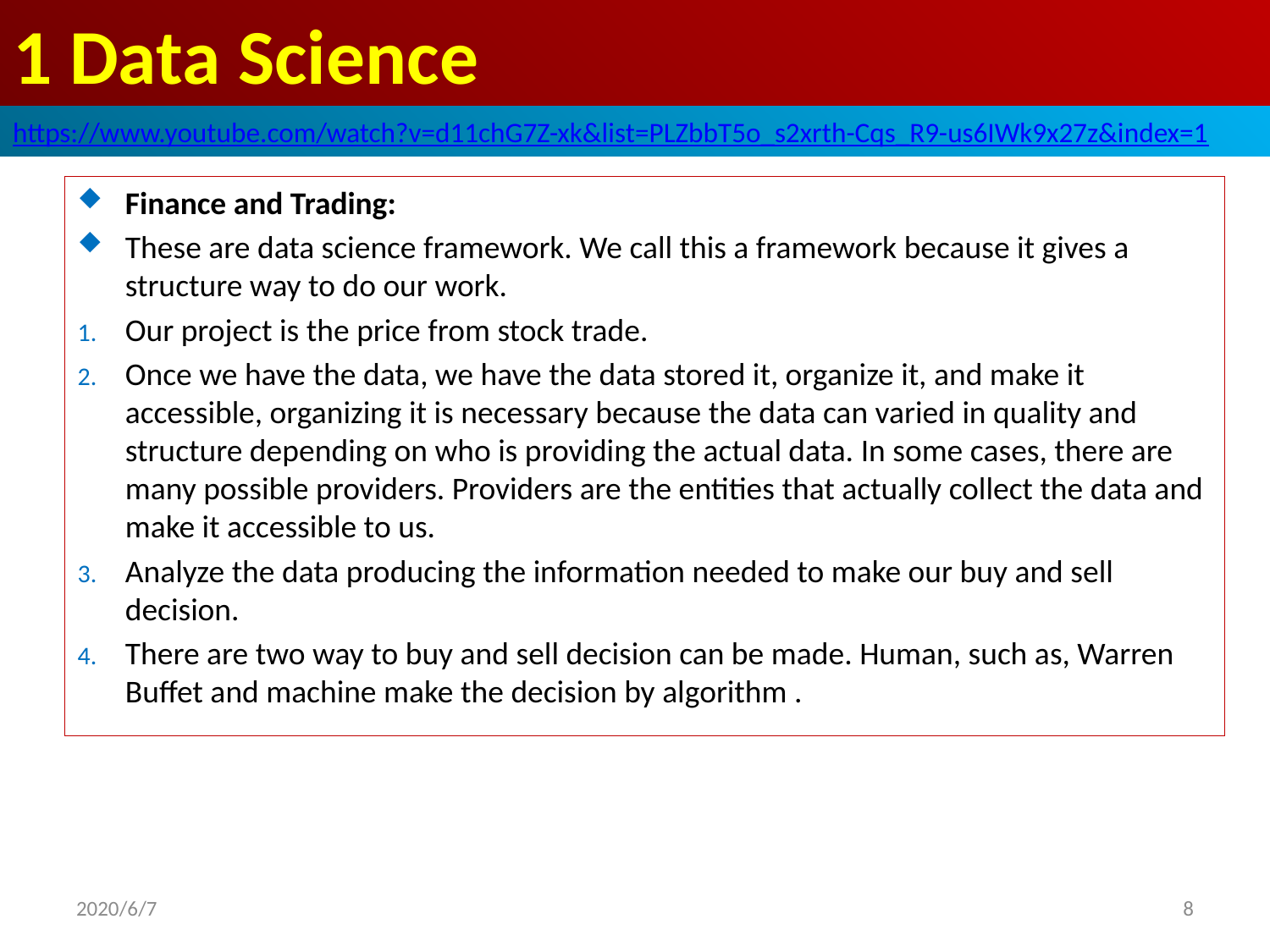

# 1 Data Science
https://www.youtube.com/watch?v=d11chG7Z-xk&list=PLZbbT5o_s2xrth-Cqs_R9-us6IWk9x27z&index=1
Finance and Trading:
These are data science framework. We call this a framework because it gives a structure way to do our work.
Our project is the price from stock trade.
Once we have the data, we have the data stored it, organize it, and make it accessible, organizing it is necessary because the data can varied in quality and structure depending on who is providing the actual data. In some cases, there are many possible providers. Providers are the entities that actually collect the data and make it accessible to us.
Analyze the data producing the information needed to make our buy and sell decision.
There are two way to buy and sell decision can be made. Human, such as, Warren Buffet and machine make the decision by algorithm .
2020/6/7
8